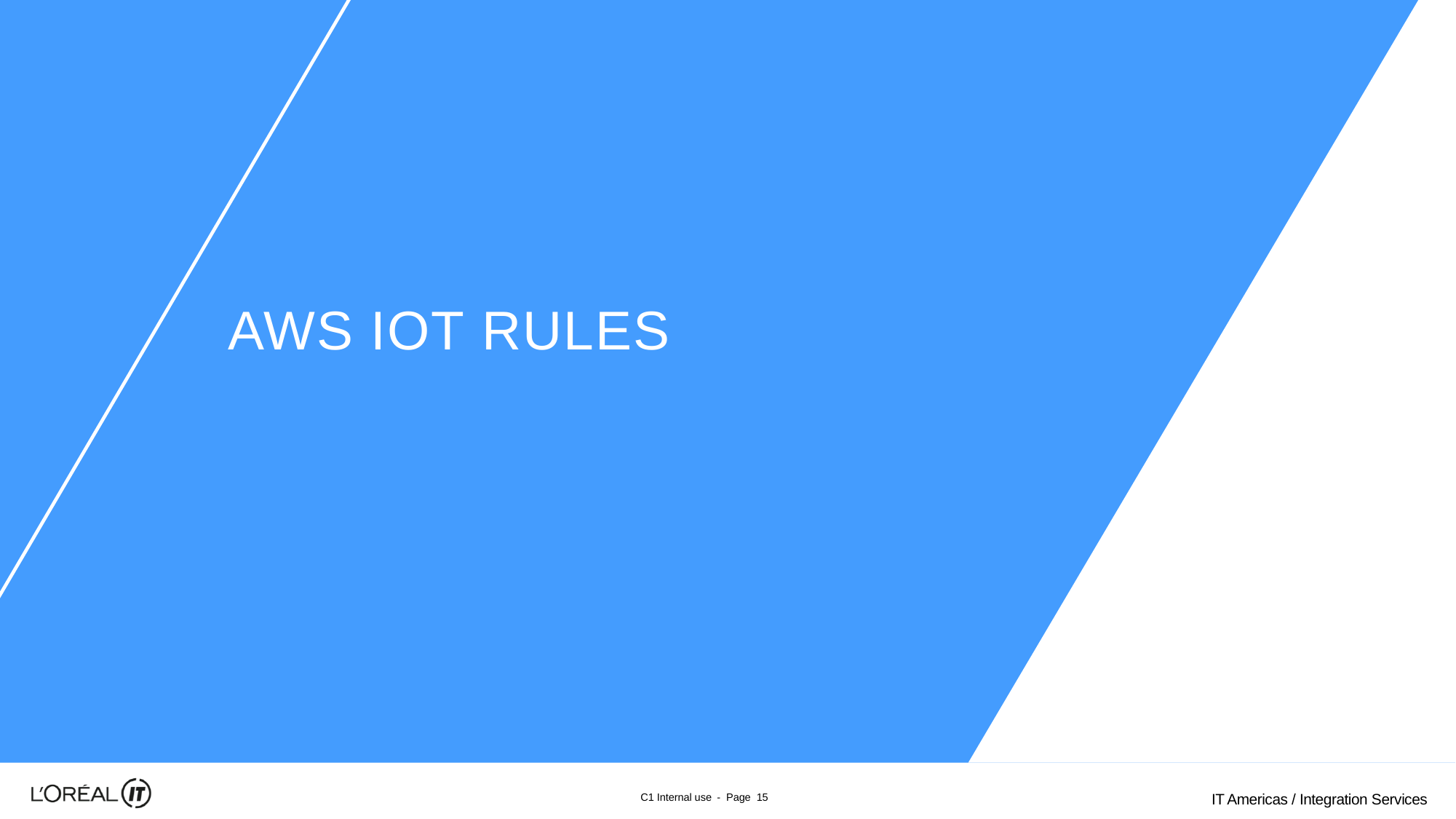

AWS IOT RULES
15
IT Americas / Integration Services